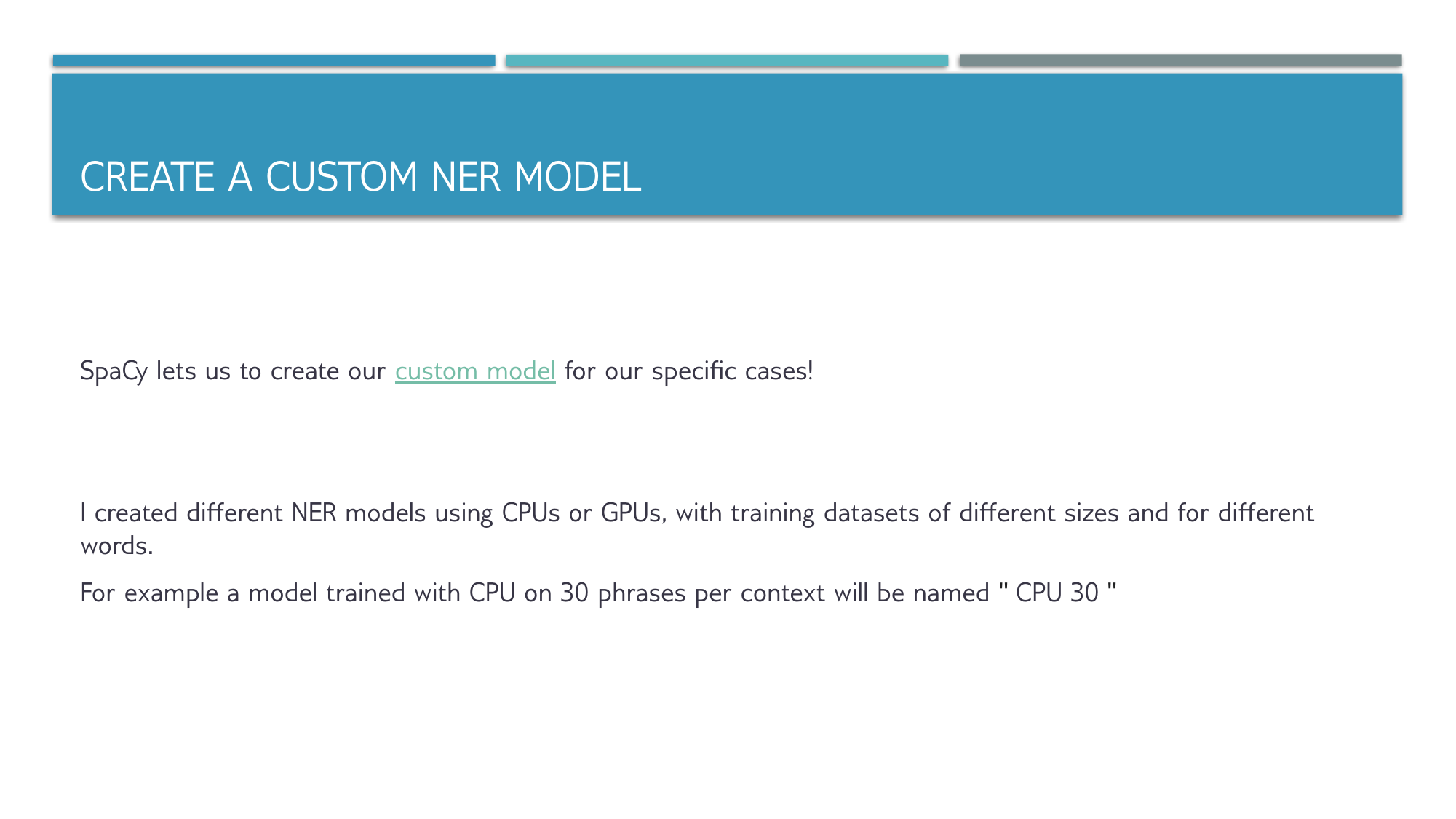

# create a custom NER model
SpaCy lets us to create our custom model for our specific cases!

I created different NER models using CPUs or GPUs, with training datasets of different sizes and for different words.
For example a model trained with CPU on 30 phrases per context will be named " CPU 30 "